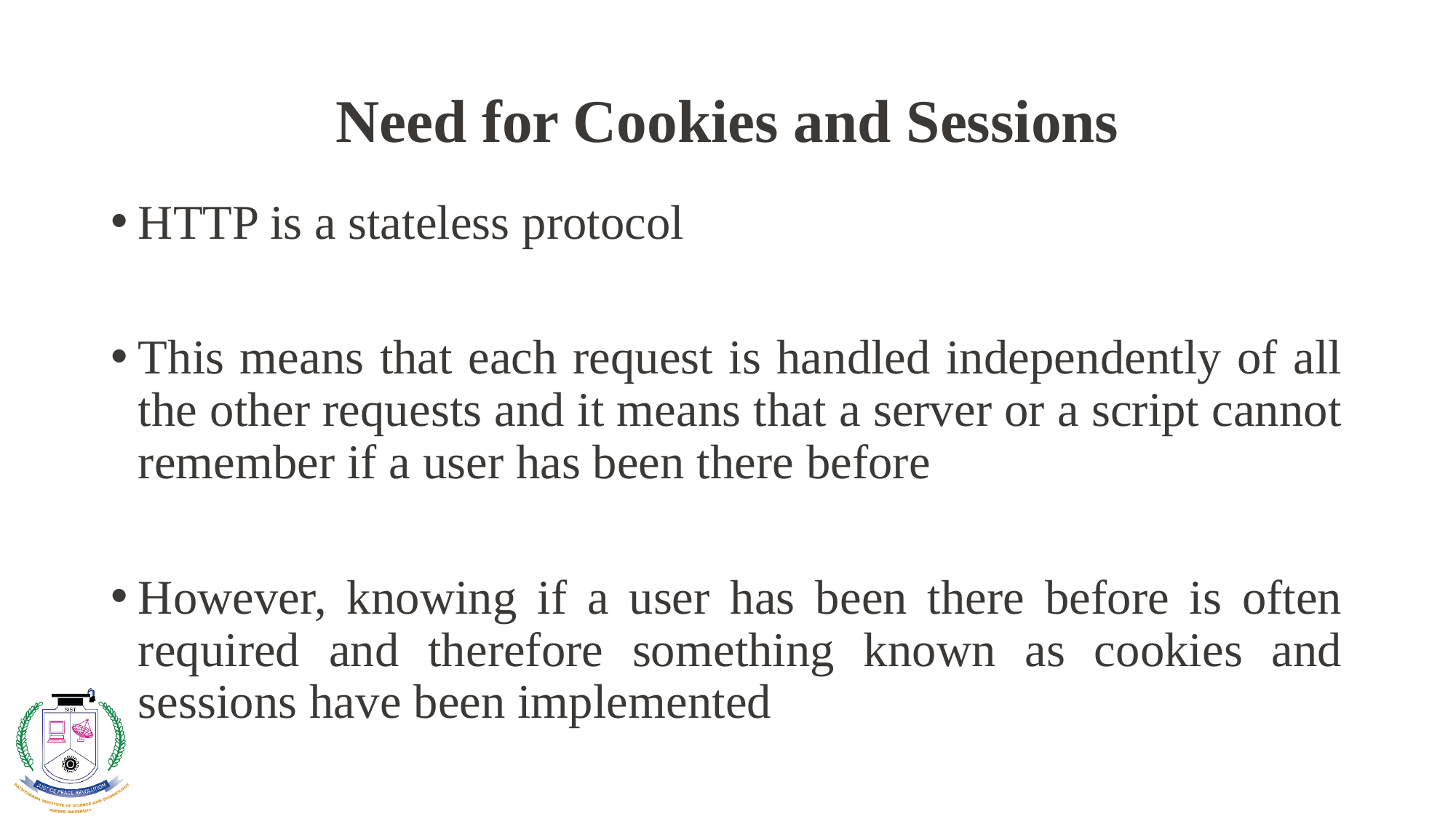

# Need for Cookies and Sessions
HTTP is a stateless protocol

This means that each request is handled independently of all the other requests and it means that a server or a script cannot remember if a user has been there before

However, knowing if a user has been there before is often required and therefore something known as cookies and sessions have been implemented